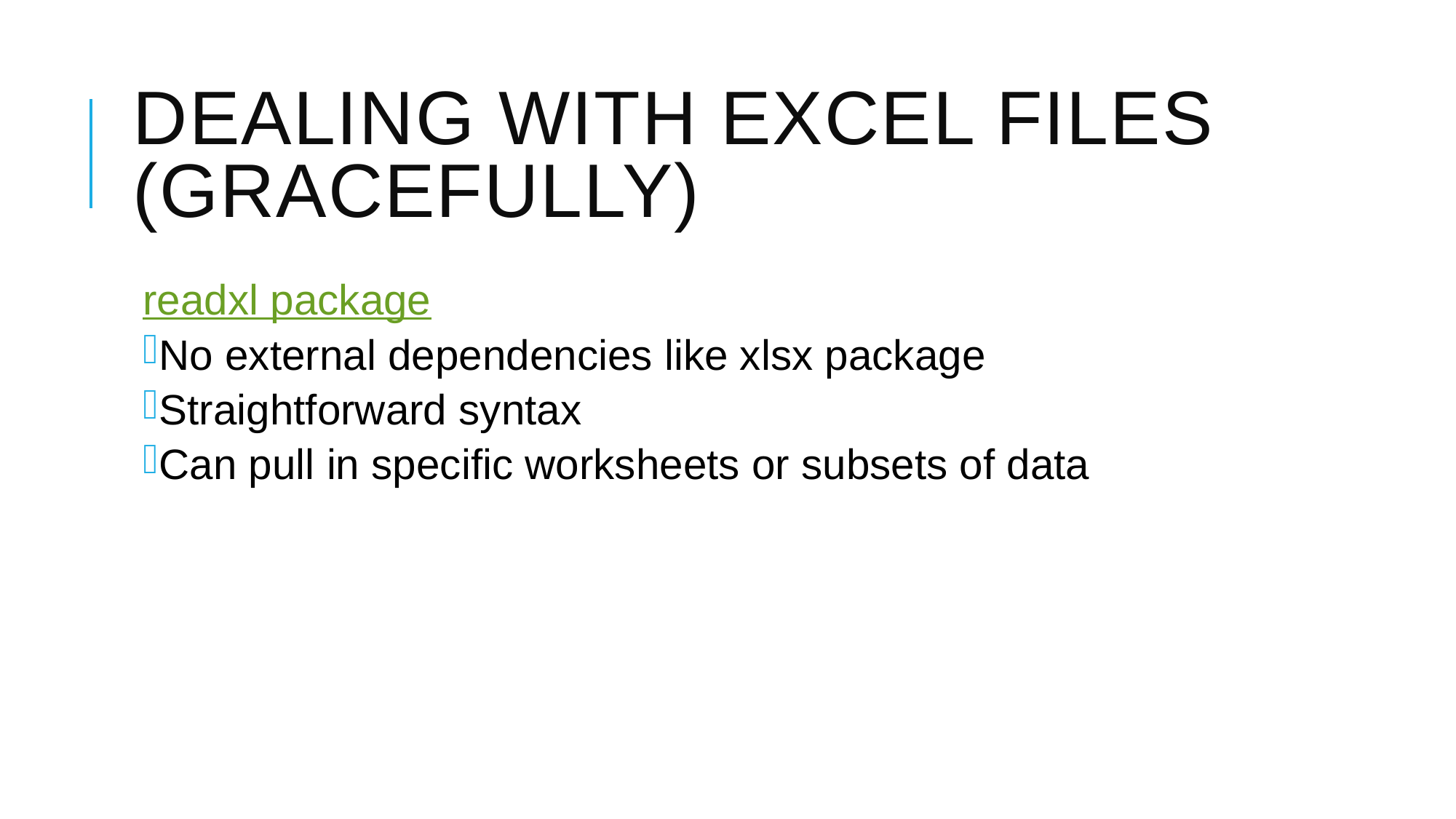

# Dealing with excel files (gracefully)
readxl package
No external dependencies like xlsx package
Straightforward syntax
Can pull in specific worksheets or subsets of data